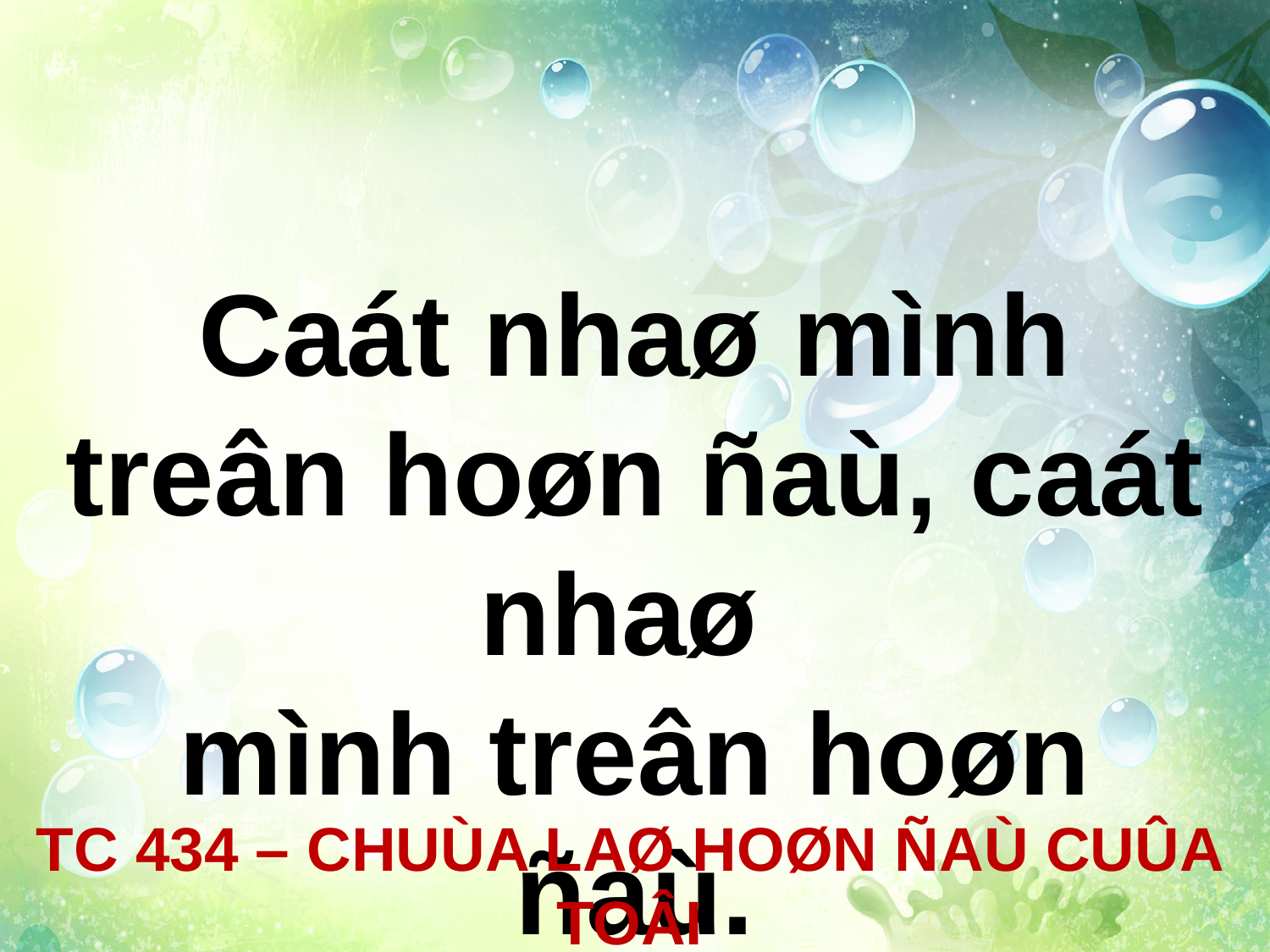

Caát nhaø mình treân hoøn ñaù, caát nhaø
mình treân hoøn ñaù.
TC 434 – CHUÙA LAØ HOØN ÑAÙ CUÛA TOÂI